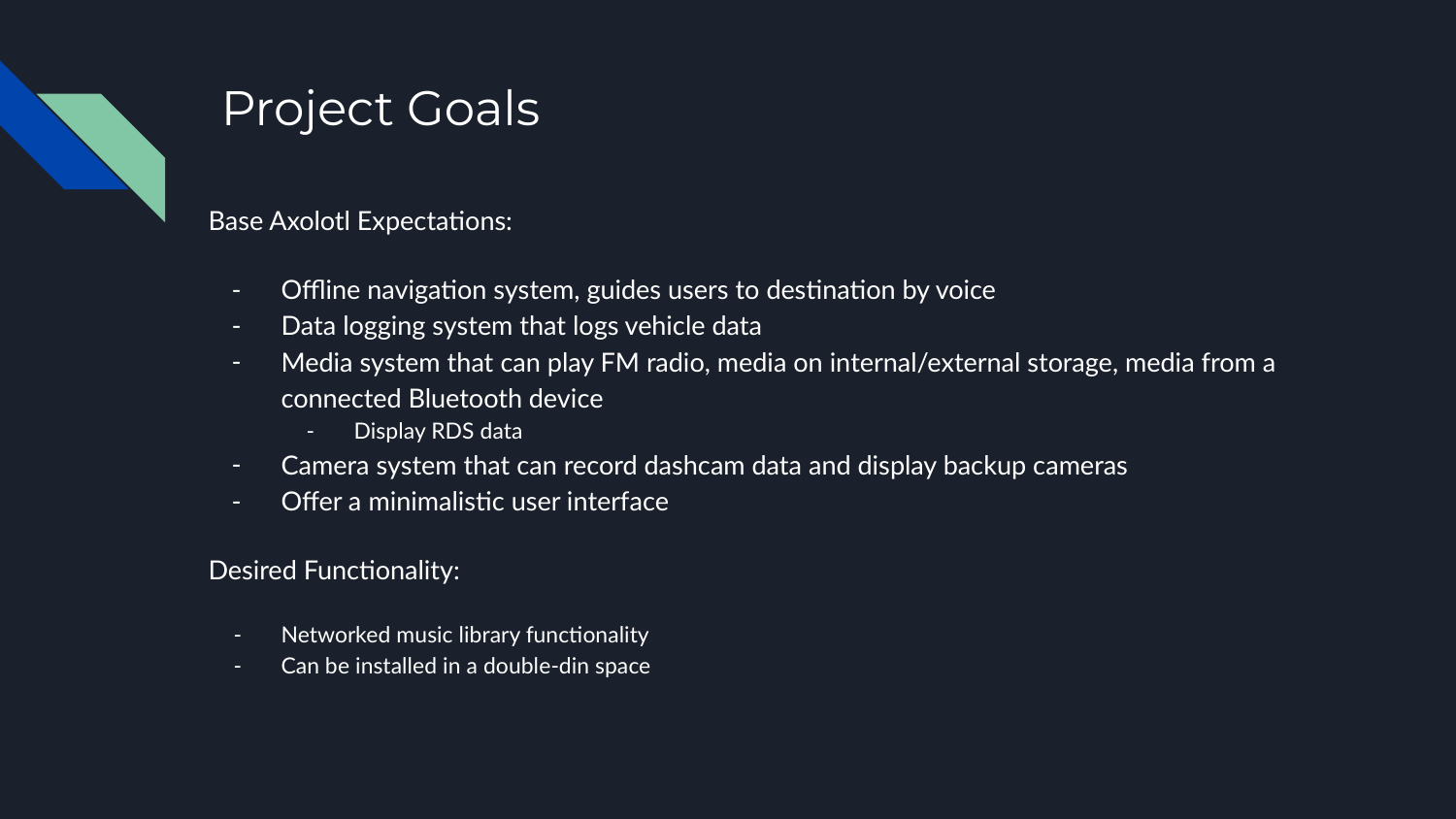

# Project Goals
Base Axolotl Expectations:
Offline navigation system, guides users to destination by voice
Data logging system that logs vehicle data
Media system that can play FM radio, media on internal/external storage, media from a connected Bluetooth device
Display RDS data
Camera system that can record dashcam data and display backup cameras
Offer a minimalistic user interface
Desired Functionality:
Networked music library functionality
Can be installed in a double-din space